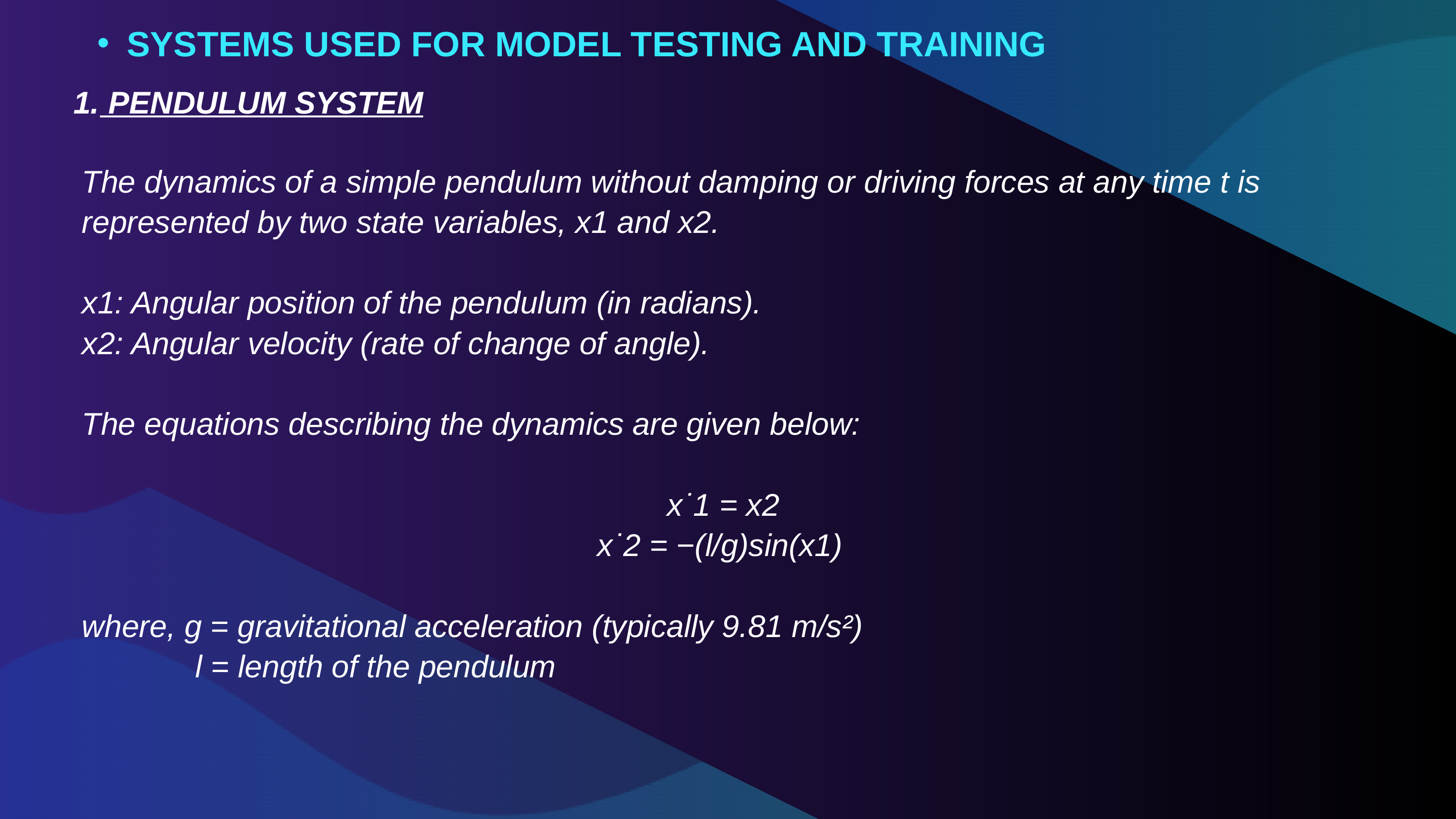

SYSTEMS USED FOR MODEL TESTING AND TRAINING

 PENDULUM SYSTEM

The dynamics of a simple pendulum without damping or driving forces at any time t is represented by two state variables, x1 and x2.

x1: Angular position of the pendulum (in radians).
x2: Angular velocity (rate of change of angle).

The equations describing the dynamics are given below:

                                                                   x˙1​ = x2
                                                           x˙2​​ = −(l/g​)sin(x1​)

where, g = gravitational acceleration (typically 9.81 m/s²)
             l = length of the pendulum